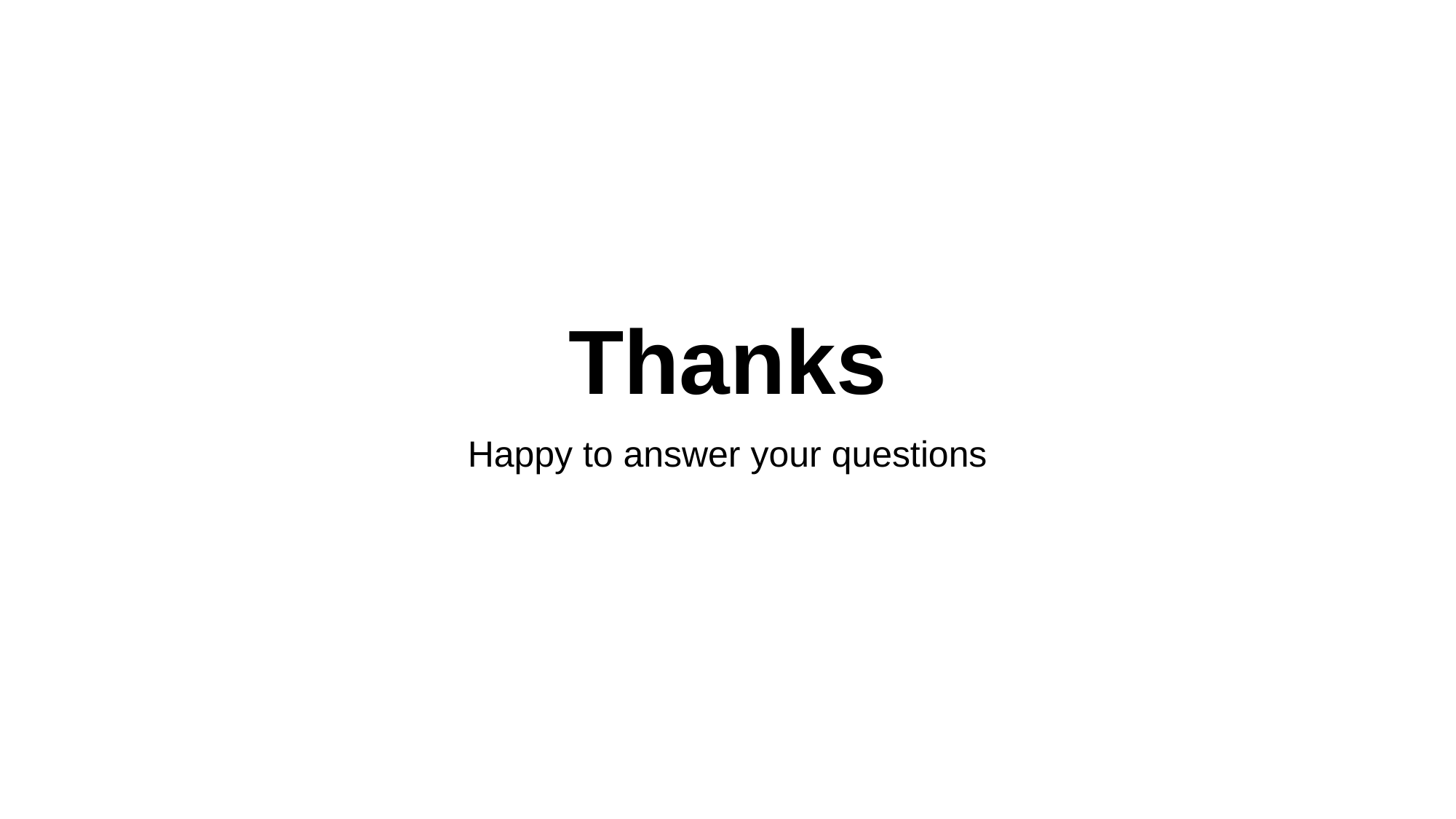

# Thanks
Happy to answer your questions